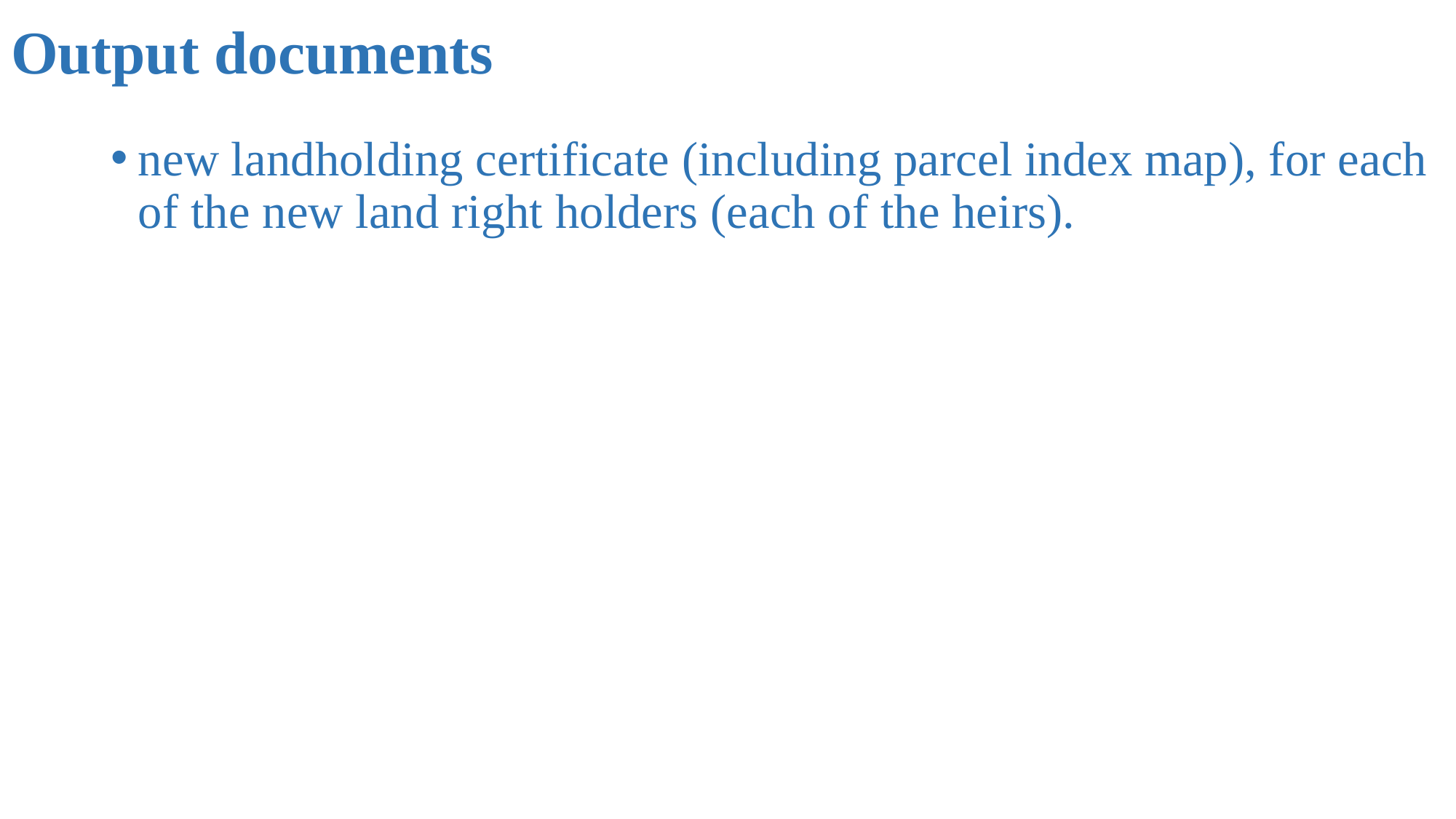

# Output documents
new landholding certificate (including parcel index map), for each of the new land right holders (each of the heirs).